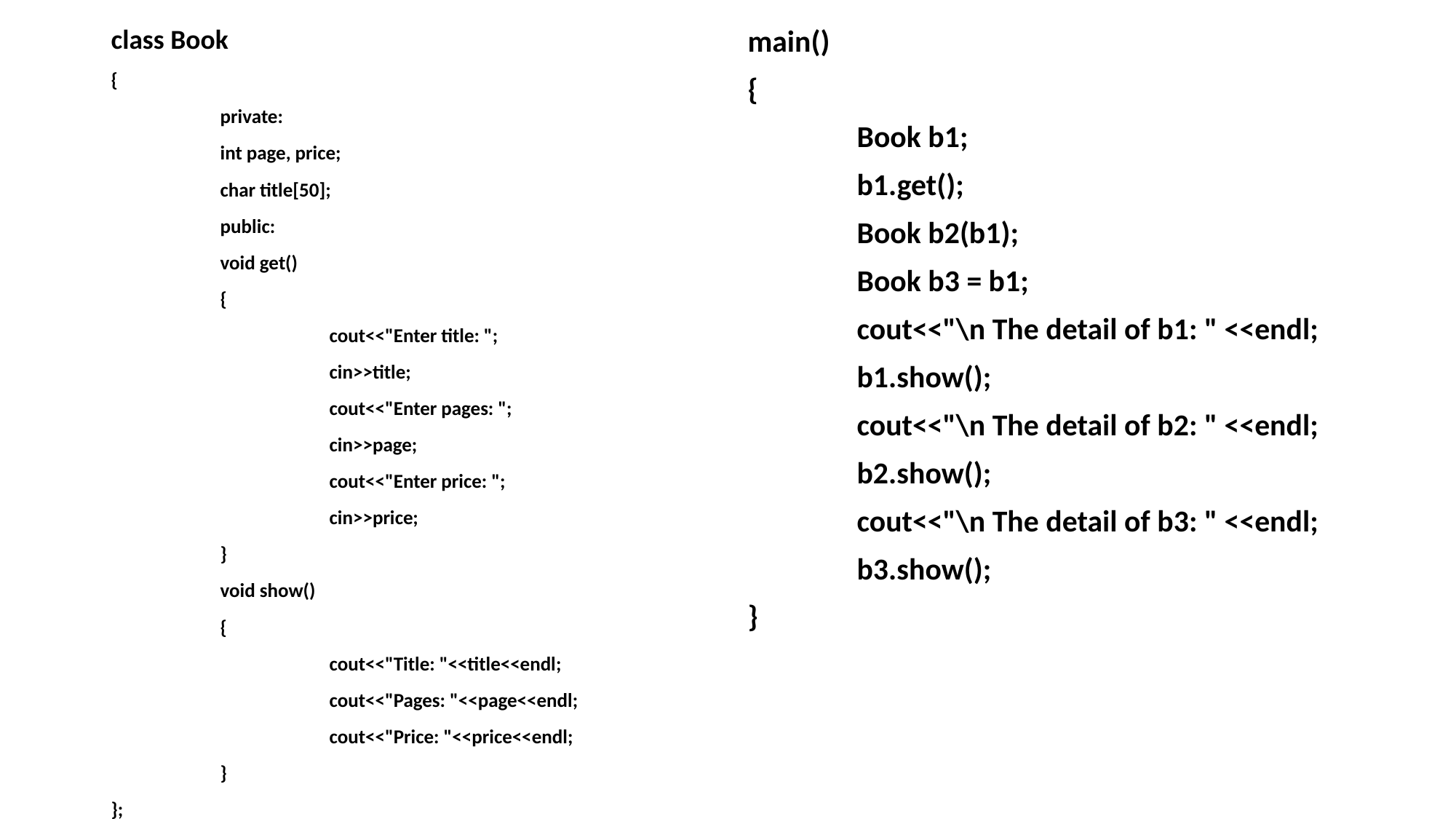

class Book
{
	private:
	int page, price;
	char title[50];
	public:
	void get()
	{
		cout<<"Enter title: ";
		cin>>title;
		cout<<"Enter pages: ";
		cin>>page;
		cout<<"Enter price: ";
		cin>>price;
	}
	void show()
	{
		cout<<"Title: "<<title<<endl;
		cout<<"Pages: "<<page<<endl;
		cout<<"Price: "<<price<<endl;
	}
};
main()
{
	Book b1;
	b1.get();
	Book b2(b1);
	Book b3 = b1;
	cout<<"\n The detail of b1: " <<endl;
	b1.show();
	cout<<"\n The detail of b2: " <<endl;
	b2.show();
	cout<<"\n The detail of b3: " <<endl;
	b3.show();
}